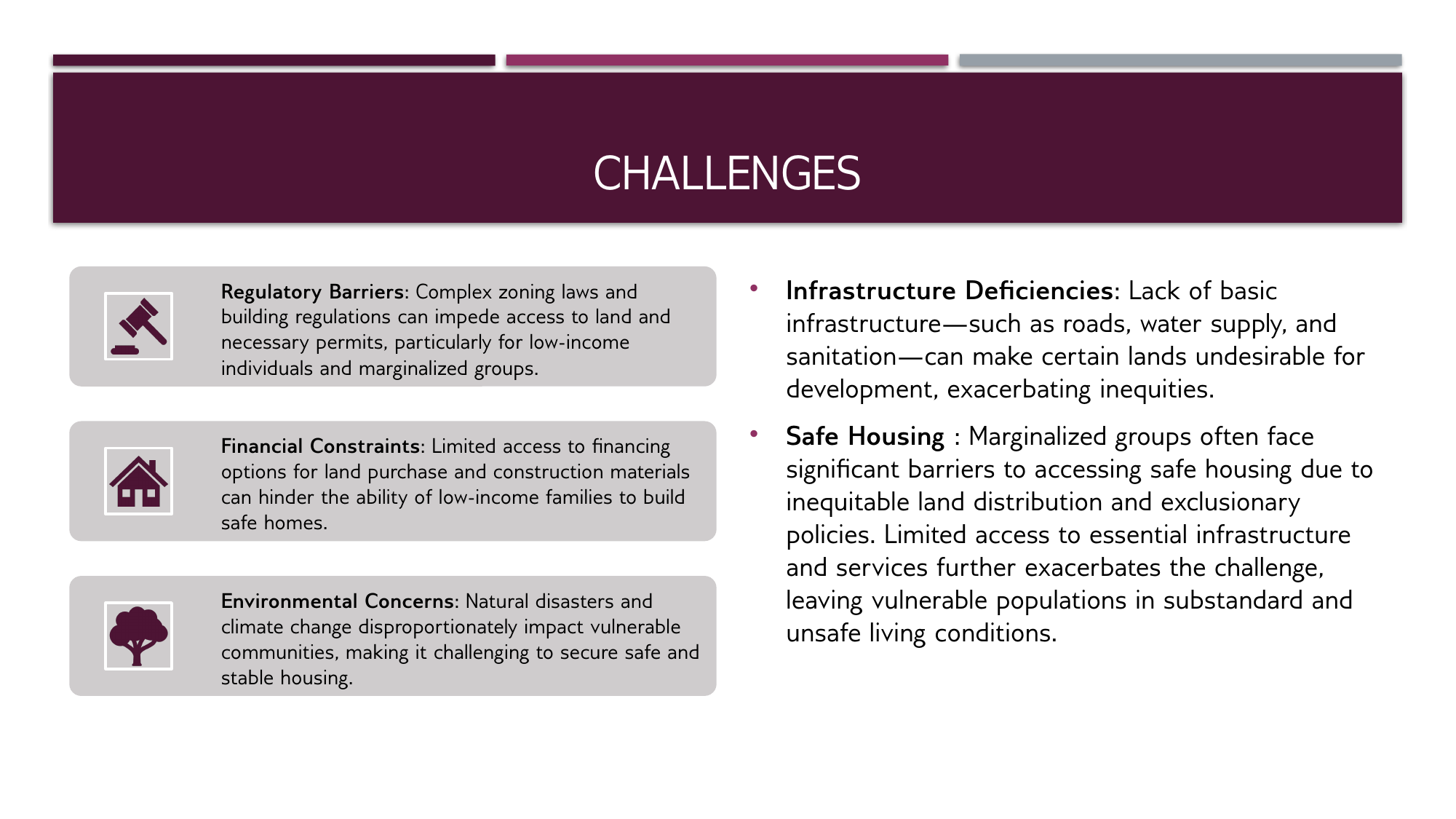

# challenges
Regulatory Barriers: Complex zoning laws and building regulations can impede access to land and necessary permits, particularly for low-income individuals and marginalized groups.
Financial Constraints: Limited access to financing options for land purchase and construction materials can hinder the ability of low-income families to build safe homes.
Environmental Concerns: Natural disasters and climate change disproportionately impact vulnerable communities, making it challenging to secure safe and stable housing.
Infrastructure Deficiencies: Lack of basic infrastructure—such as roads, water supply, and sanitation—can make certain lands undesirable for development, exacerbating inequities.​
Safe Housing : Marginalized groups often face significant barriers to accessing safe housing due to inequitable land distribution and exclusionary policies. Limited access to essential infrastructure and services further exacerbates the challenge, leaving vulnerable populations in substandard and unsafe living conditions.​